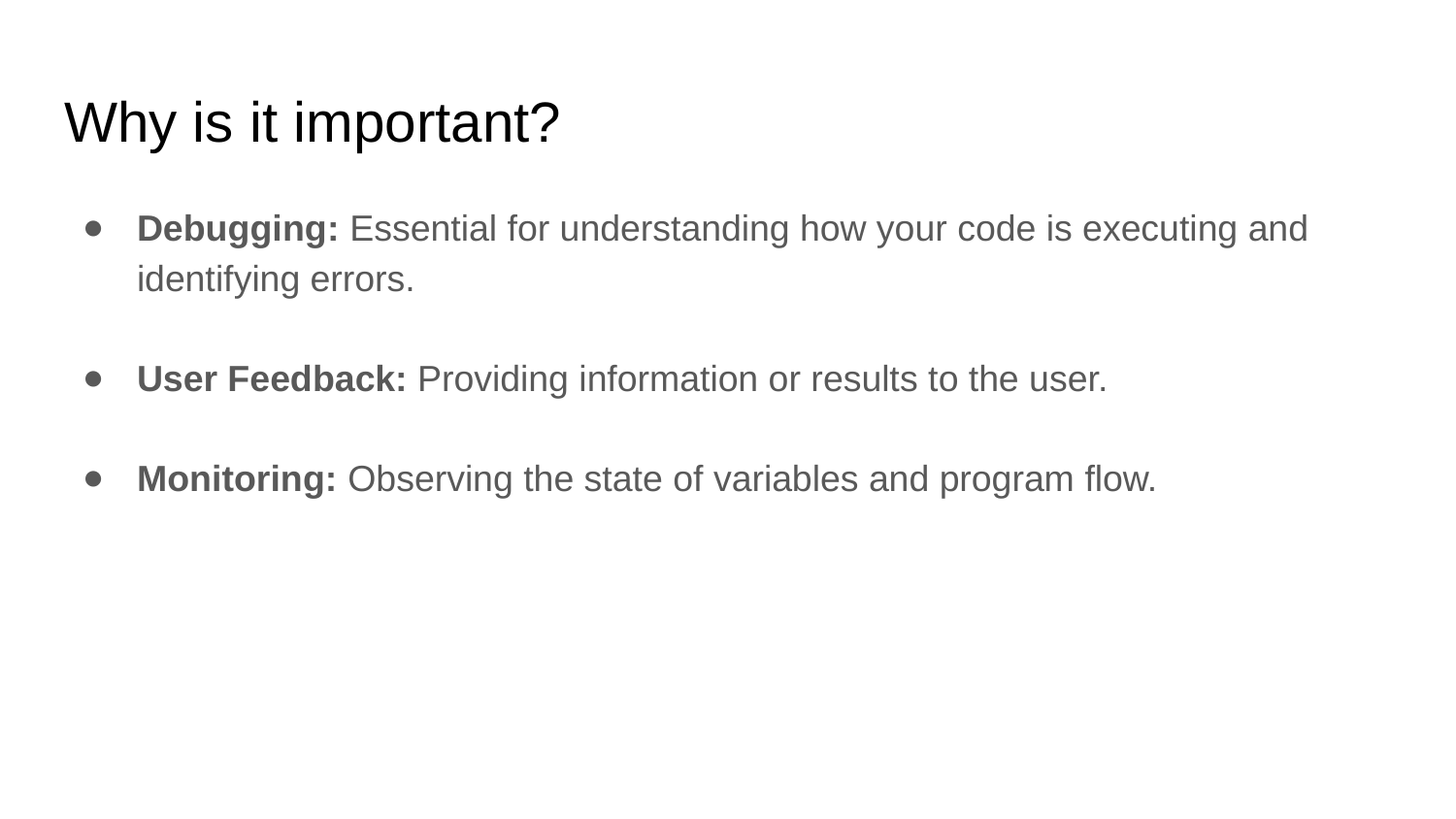

# Why is it important?
Debugging: Essential for understanding how your code is executing and identifying errors.

User Feedback: Providing information or results to the user.

Monitoring: Observing the state of variables and program flow.